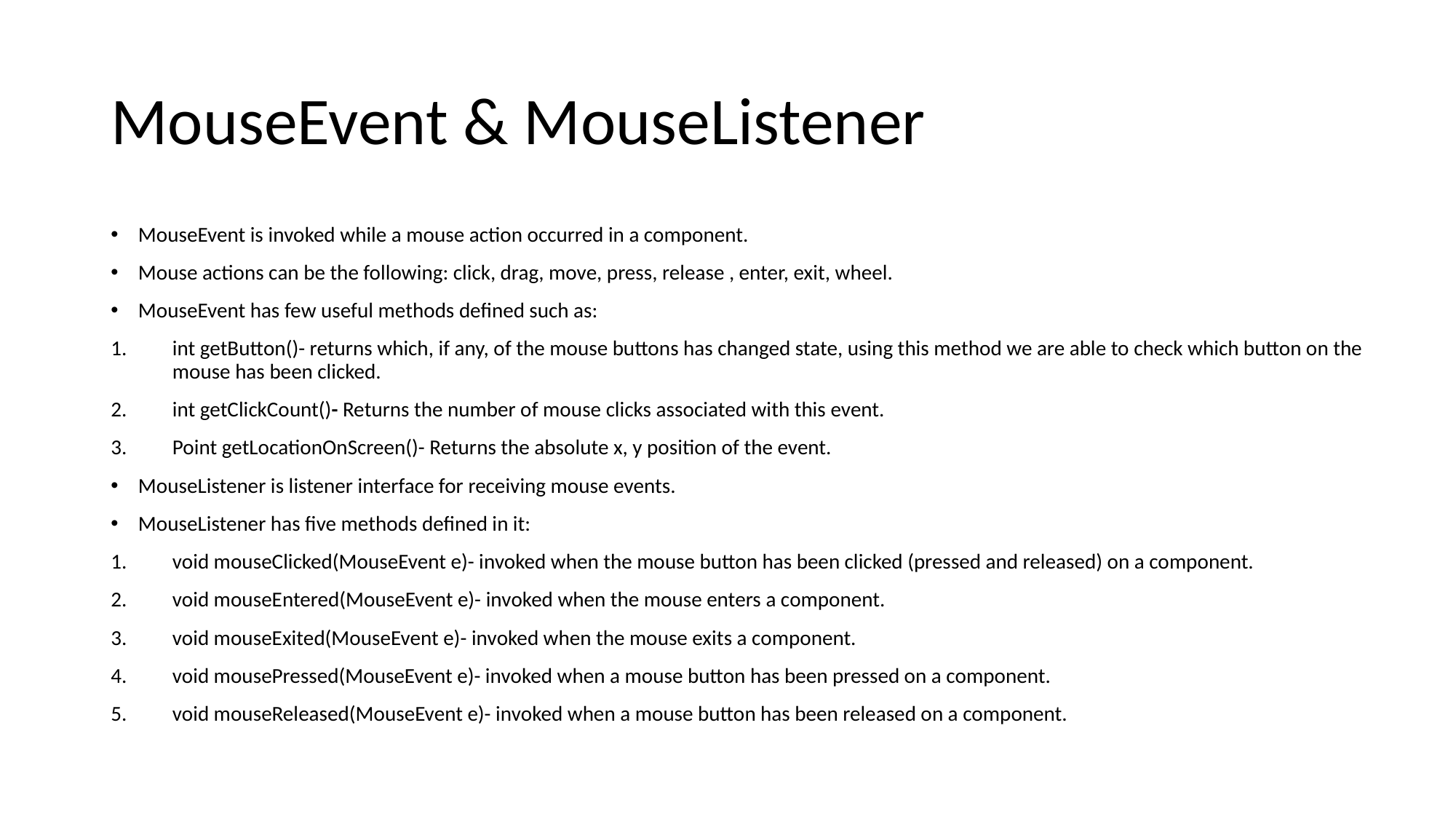

# MouseEvent & MouseListener
MouseEvent is invoked while a mouse action occurred in a component.
Mouse actions can be the following: click, drag, move, press, release , enter, exit, wheel.
MouseEvent has few useful methods defined such as:
int getButton()- returns which, if any, of the mouse buttons has changed state, using this method we are able to check which button on the mouse has been clicked.
int getClickCount()- Returns the number of mouse clicks associated with this event.
Point getLocationOnScreen()- Returns the absolute x, y position of the event.
MouseListener is listener interface for receiving mouse events.
MouseListener has five methods defined in it:
void mouseClicked(MouseEvent e)- invoked when the mouse button has been clicked (pressed and released) on a component.
void mouseEntered(MouseEvent e)- invoked when the mouse enters a component.
void mouseExited(MouseEvent e)- invoked when the mouse exits a component.
void mousePressed(MouseEvent e)- invoked when a mouse button has been pressed on a component.
void mouseReleased(MouseEvent e)- invoked when a mouse button has been released on a component.